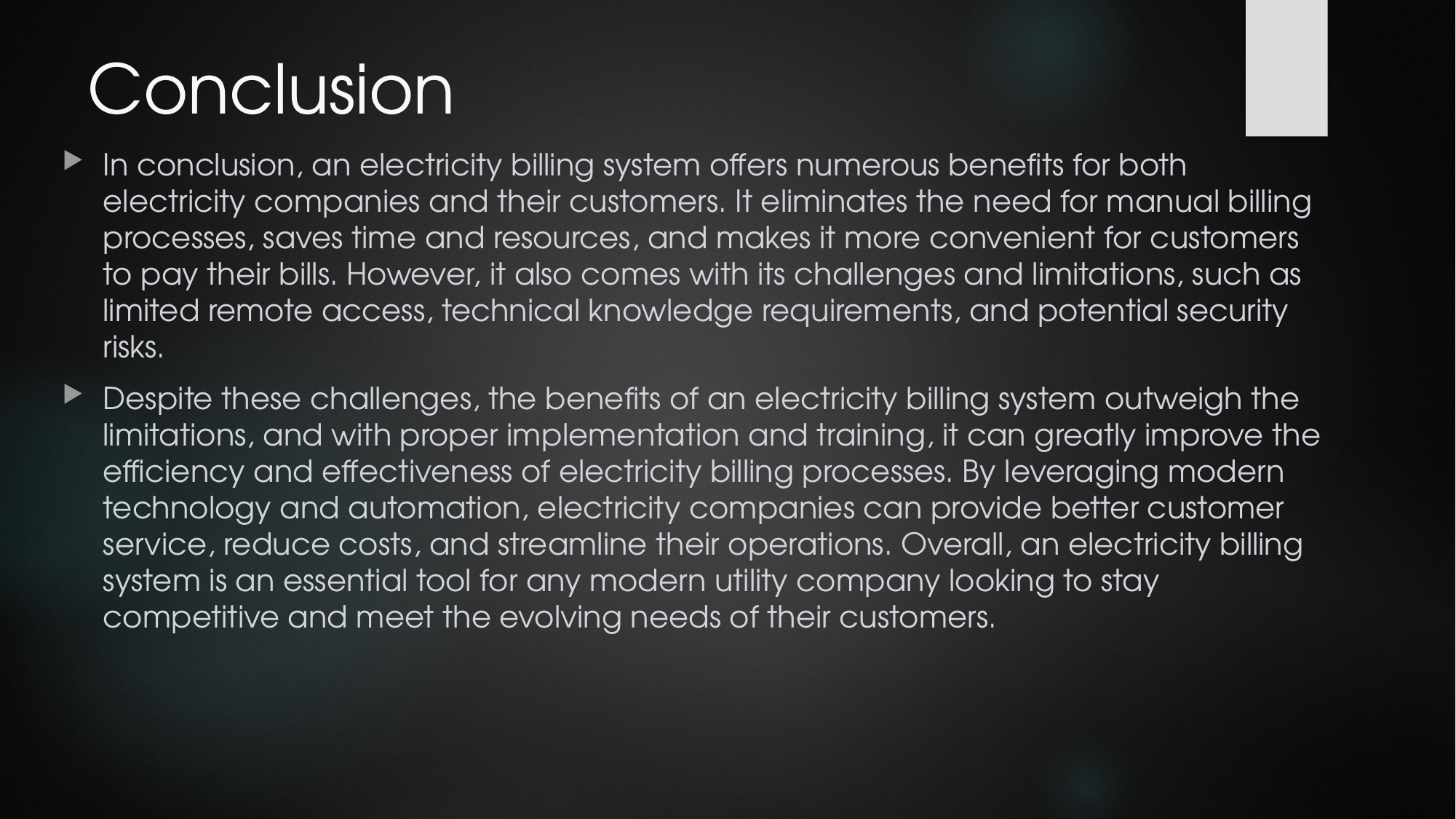

# Conclusion
In conclusion, an electricity billing system offers numerous benefits for both electricity companies and their customers. It eliminates the need for manual billing processes, saves time and resources, and makes it more convenient for customers to pay their bills. However, it also comes with its challenges and limitations, such as limited remote access, technical knowledge requirements, and potential security risks.
Despite these challenges, the benefits of an electricity billing system outweigh the limitations, and with proper implementation and training, it can greatly improve the efficiency and effectiveness of electricity billing processes. By leveraging modern technology and automation, electricity companies can provide better customer service, reduce costs, and streamline their operations. Overall, an electricity billing system is an essential tool for any modern utility company looking to stay competitive and meet the evolving needs of their customers.